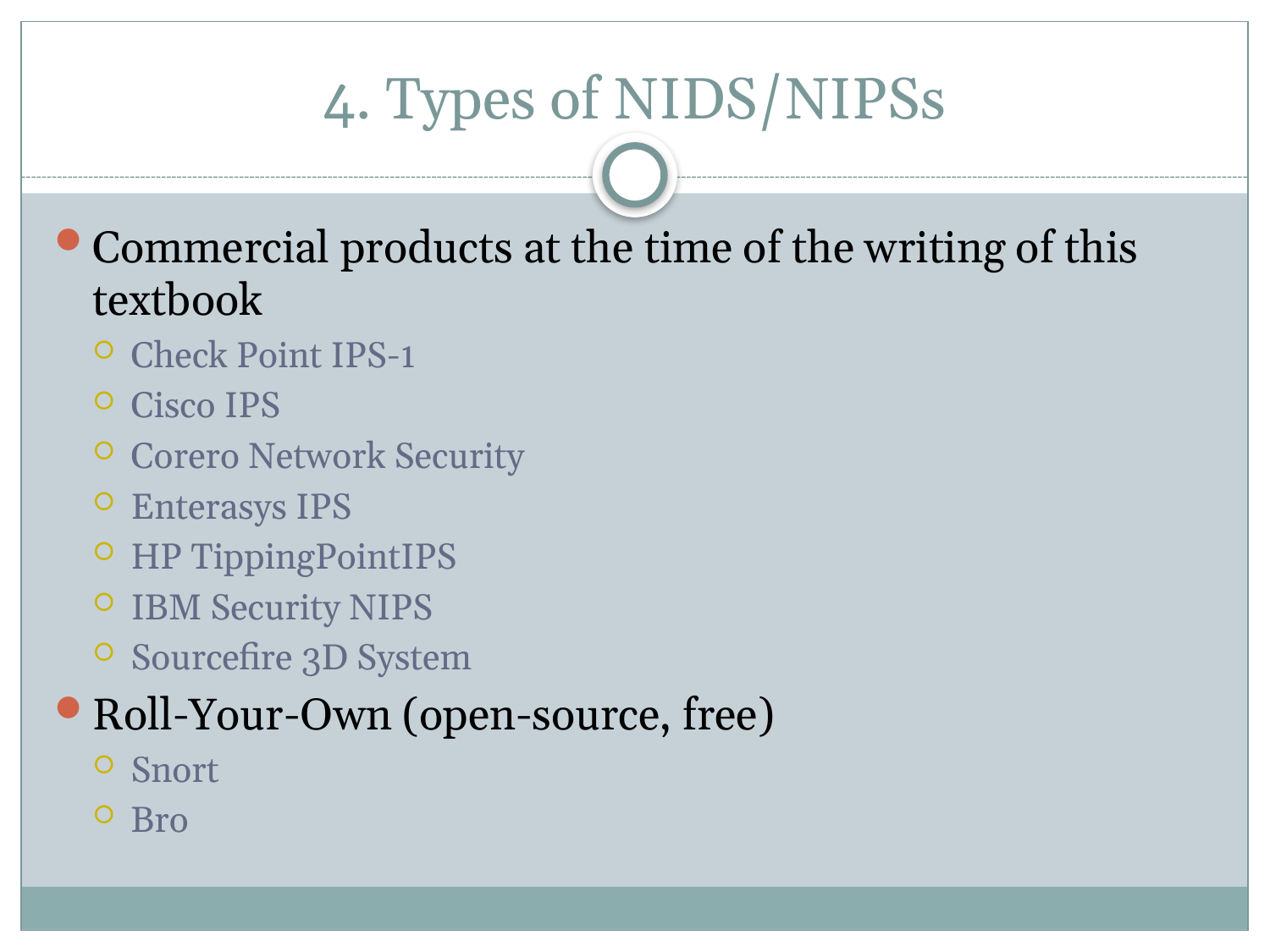

# 4. Types of NIDS/NIPSs
Commercial products at the time of the writing of this textbook
Check Point IPS-1
Cisco IPS
Corero Network Security
Enterasys IPS
HP TippingPointIPS
IBM Security NIPS
Sourcefire 3D System
Roll-Your-Own (open-source, free)
Snort
Bro